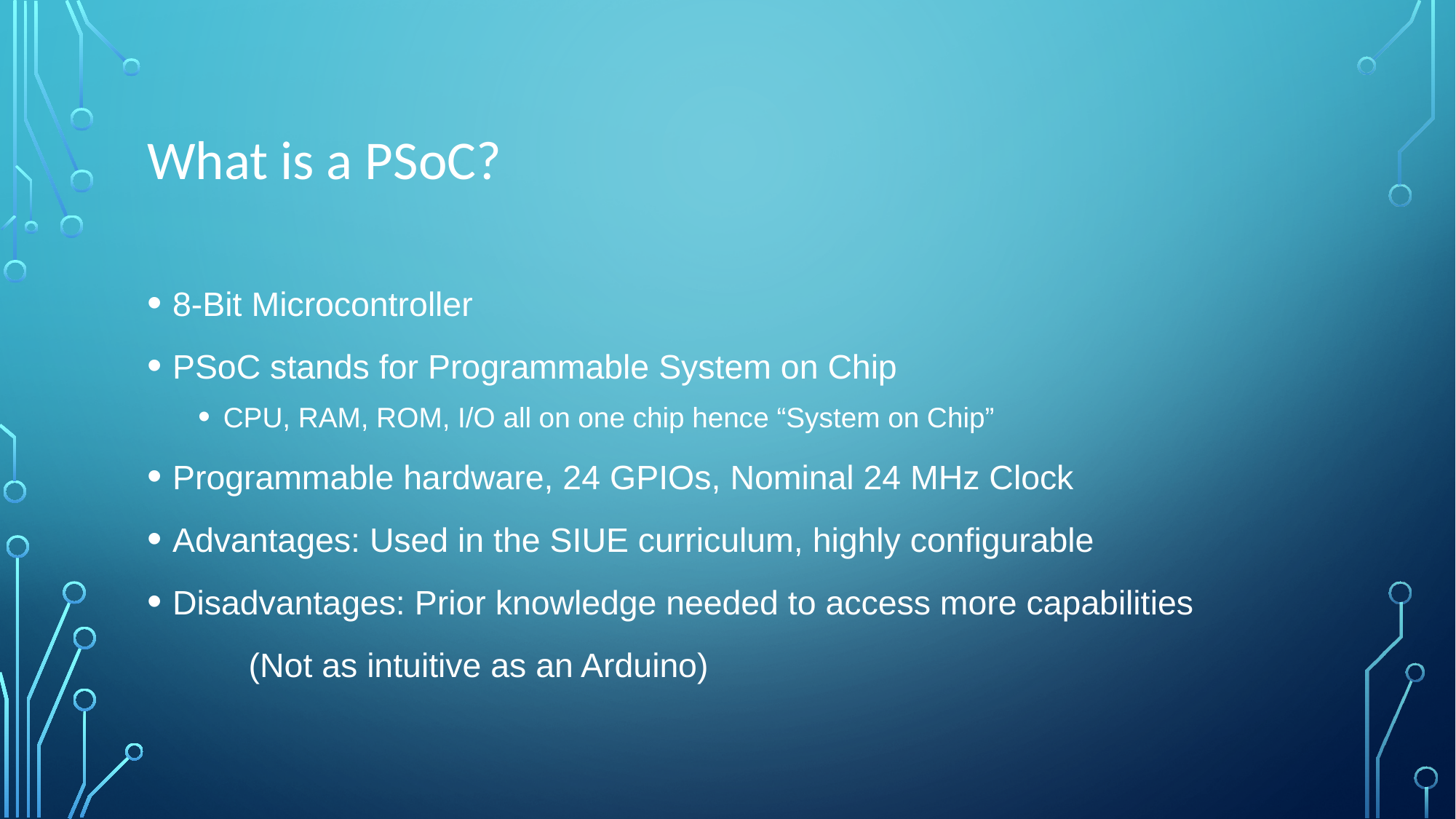

# What is a PSoC?
8-Bit Microcontroller
PSoC stands for Programmable System on Chip
CPU, RAM, ROM, I/O all on one chip hence “System on Chip”
Programmable hardware, 24 GPIOs, Nominal 24 MHz Clock
Advantages: Used in the SIUE curriculum, highly configurable
Disadvantages: Prior knowledge needed to access more capabilities
	(Not as intuitive as an Arduino)